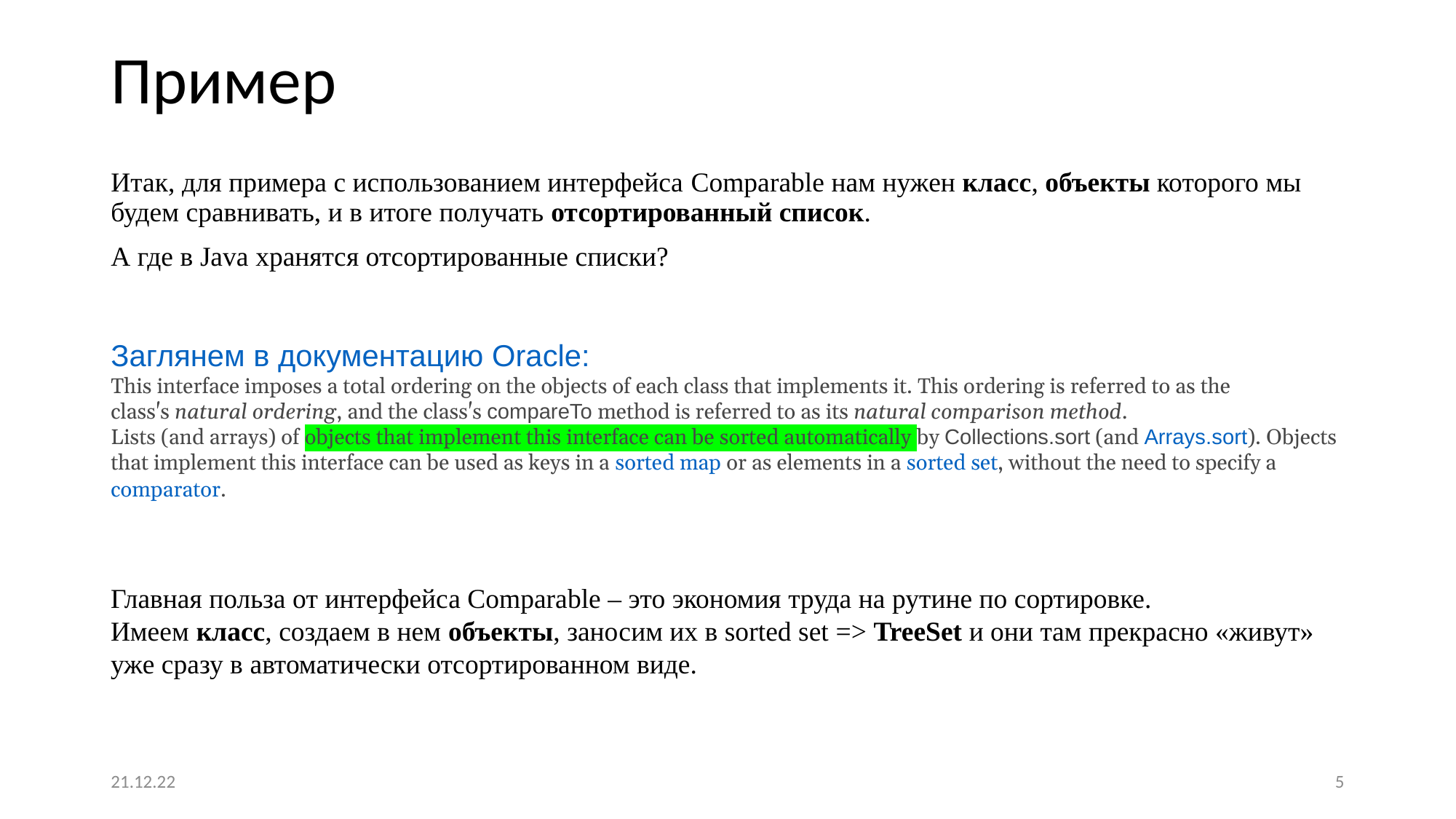

# Пример
Итак, для примера с использованием интерфейса Comparable нам нужен класс, объекты которого мы будем сравнивать, и в итоге получать отсортированный список.
А где в Java хранятся отсортированные списки?

Заглянем в документацию Oracle:
This interface imposes a total ordering on the objects of each class that implements it. This ordering is referred to as the class's natural ordering, and the class's compareTo method is referred to as its natural comparison method.
Lists (and arrays) of objects that implement this interface can be sorted automatically by Collections.sort (and Arrays.sort). Objects that implement this interface can be used as keys in a sorted map or as elements in a sorted set, without the need to specify a comparator.
Главная польза от интерфейса Comparable – это экономия труда на рутине по сортировке.
Имеем класс, создаем в нем объекты, заносим их в sorted set => TreeSet и они там прекрасно «живут» уже сразу в автоматически отсортированном виде.
21.12.22

5